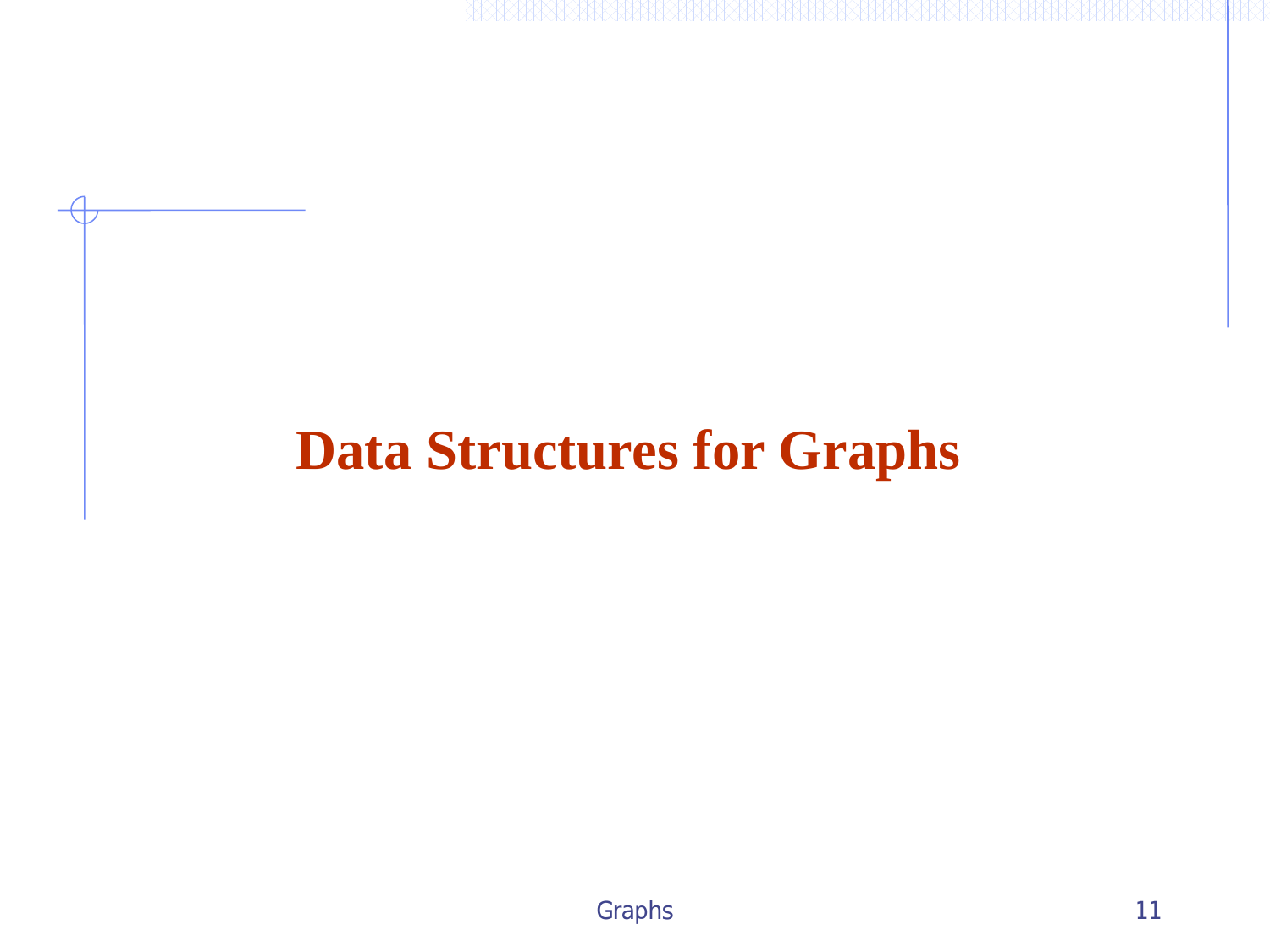

# Data Structures for Graphs
Graphs
11